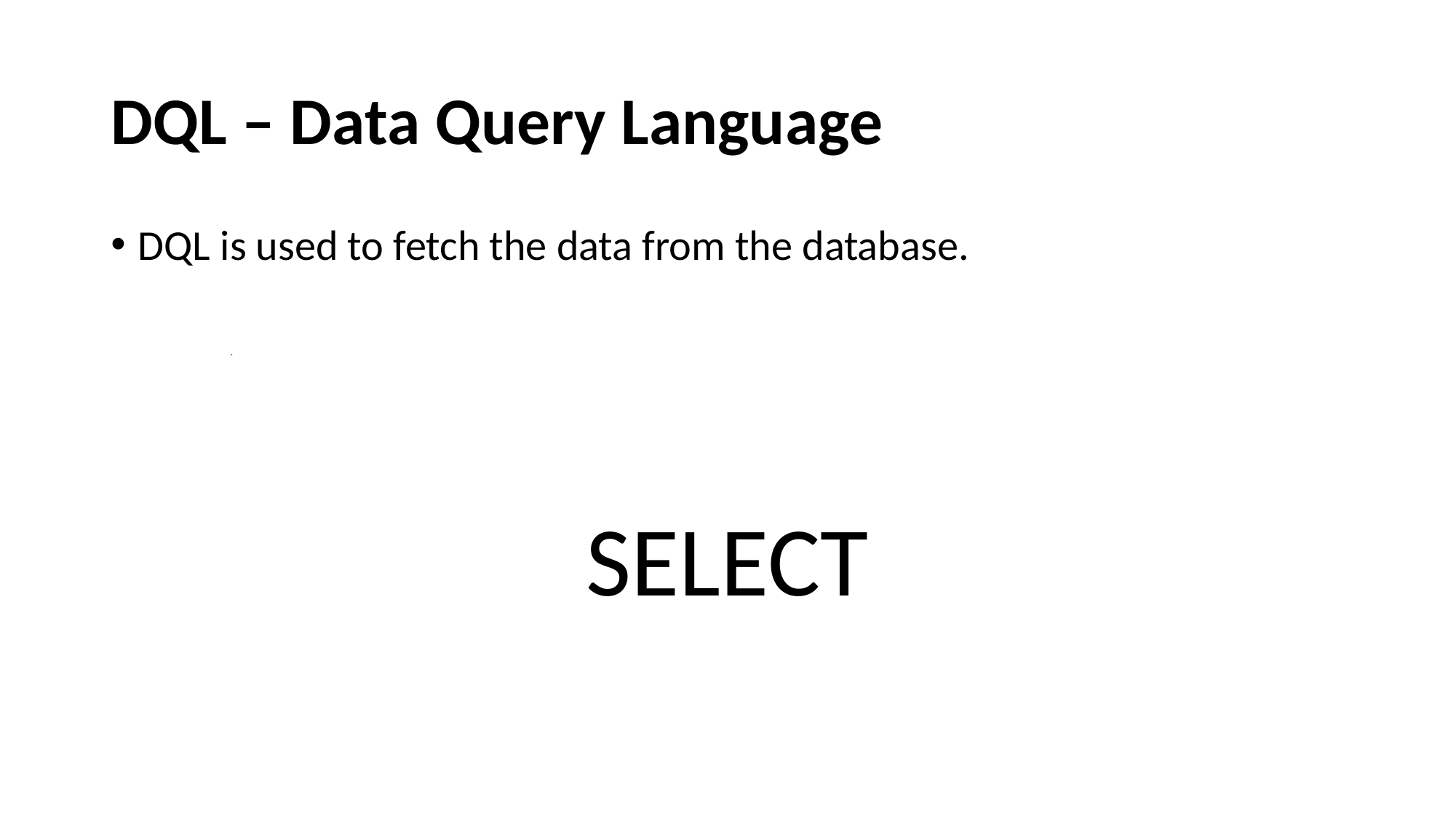

# DQL – Data Query Language
DQL is used to fetch the data from the database.
SELECT